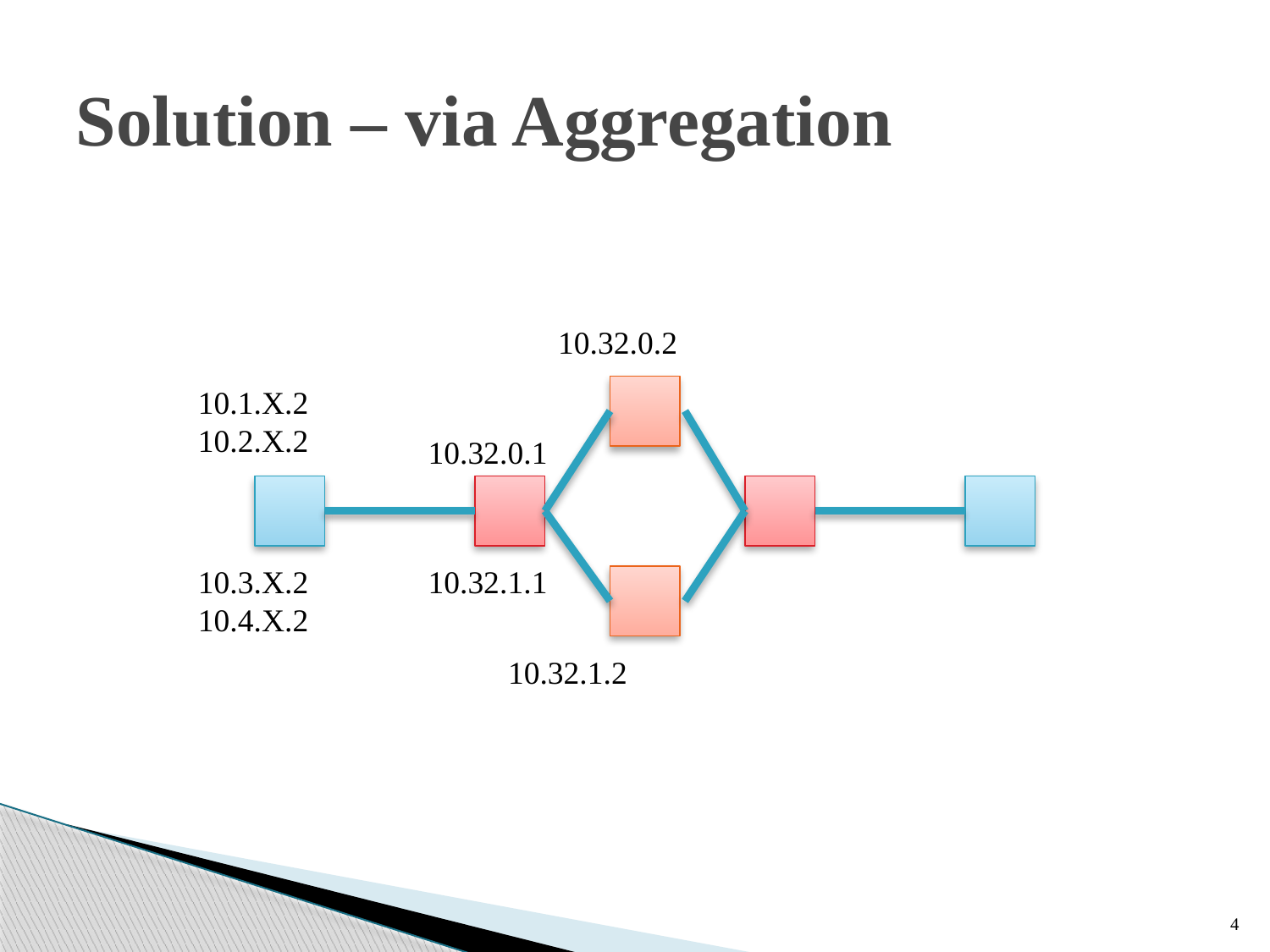

# Solution – via Aggregation
10.32.0.2
10.1.X.2
10.2.X.2

10.32.0.1

10.3.X.2
10.4.X.2
10.32.1.1

10.32.1.2
4